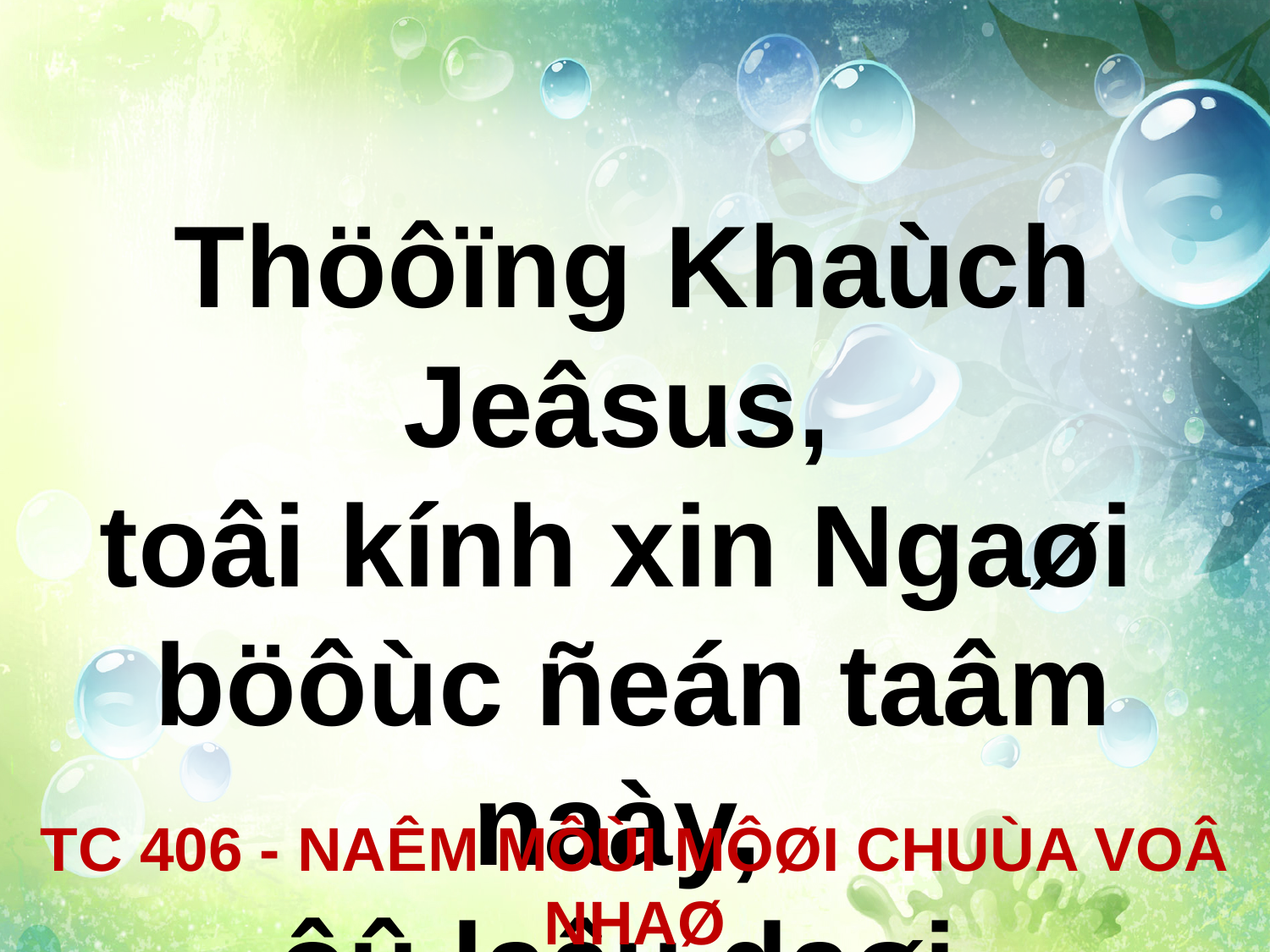

Thöôïng Khaùch Jeâsus,
toâi kính xin Ngaøi
böôùc ñeán taâm naày,
ôû laâu daøi.
TC 406 - NAÊM MÔÙI MÔØI CHUÙA VOÂ NHAØ